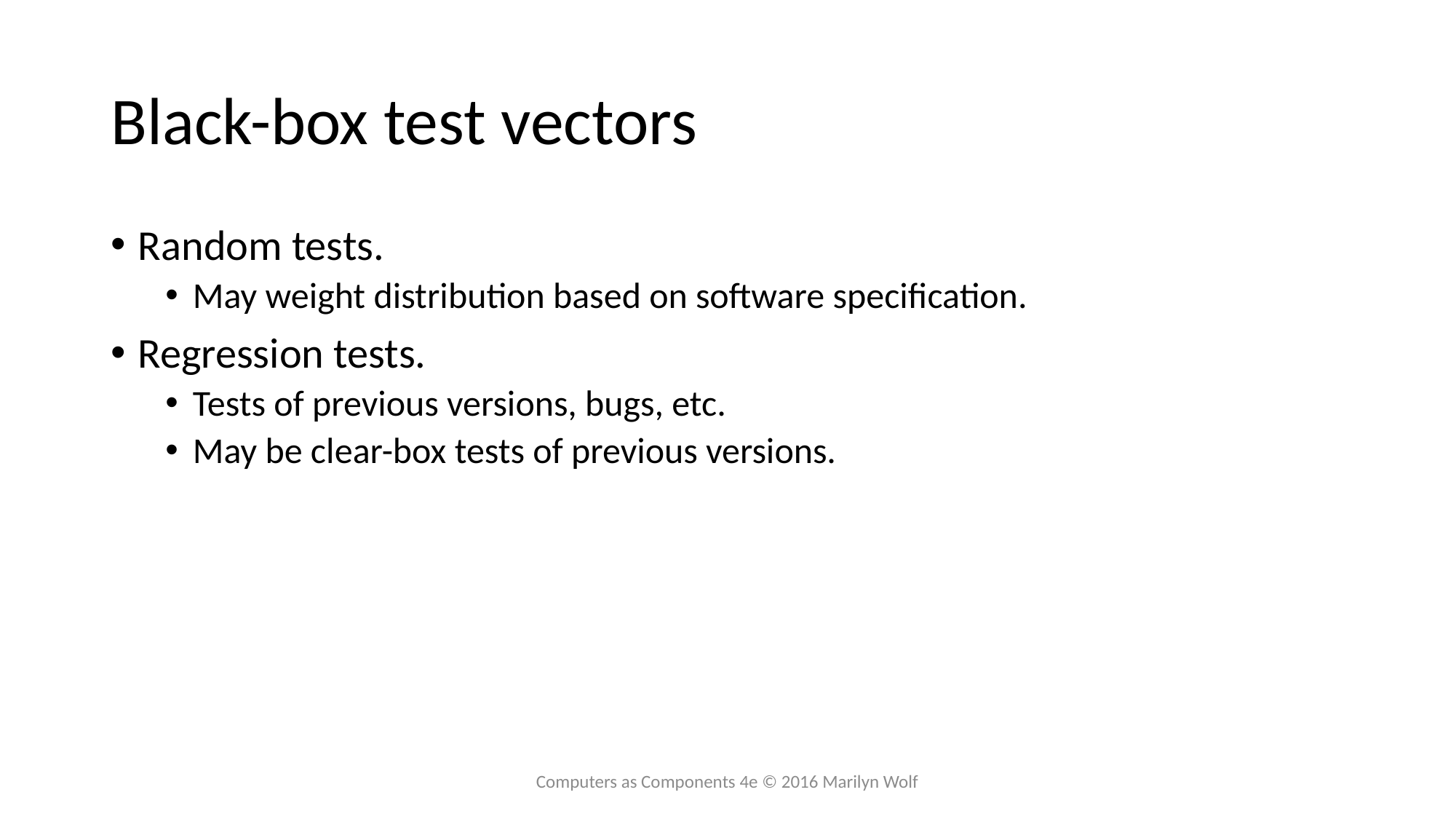

# Black-box test vectors
Random tests.
May weight distribution based on software specification.
Regression tests.
Tests of previous versions, bugs, etc.
May be clear-box tests of previous versions.
Computers as Components 4e © 2016 Marilyn Wolf